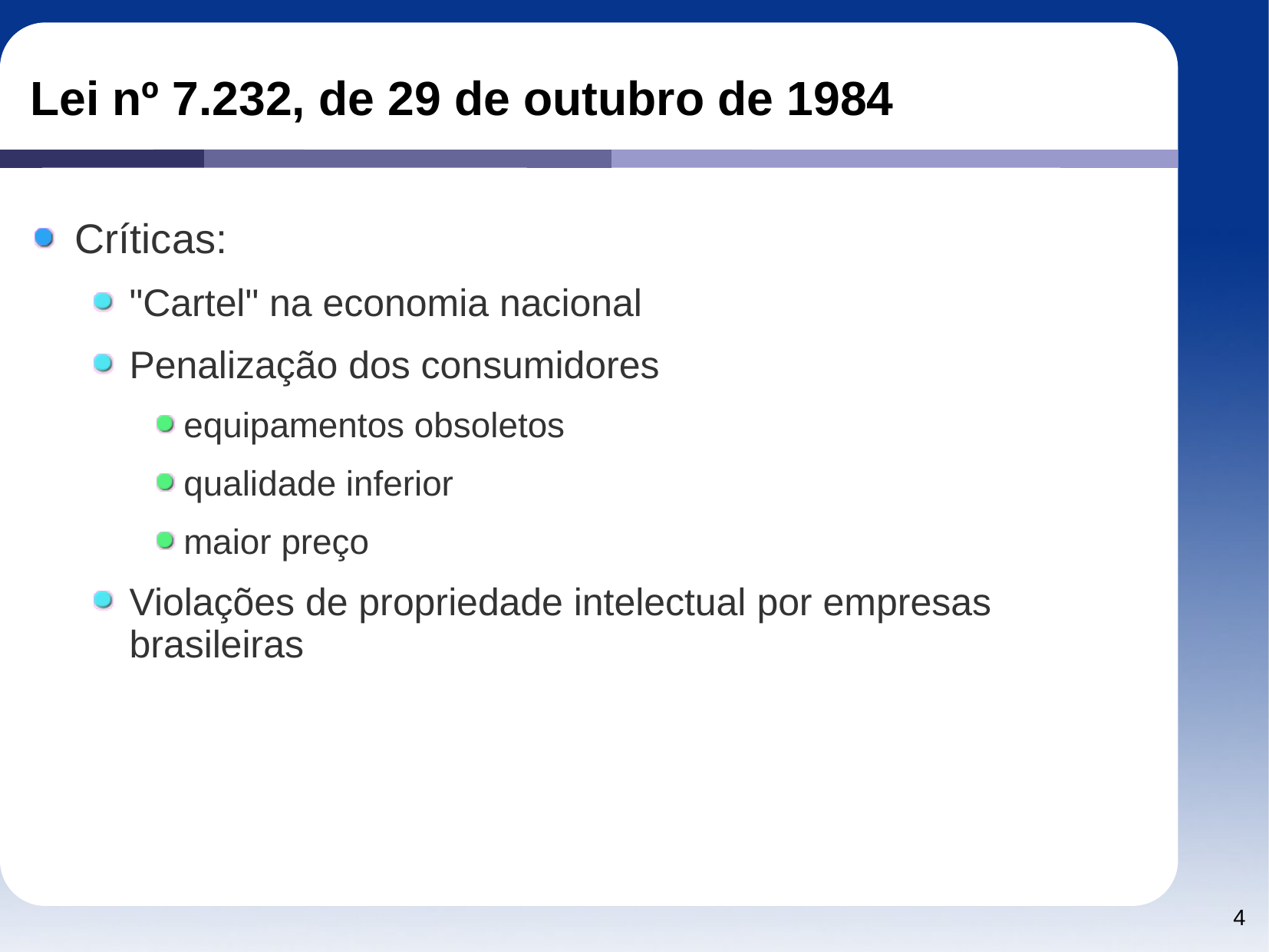

# Lei nº 7.232, de 29 de outubro de 1984
Críticas:
"Cartel" na economia nacional
Penalização dos consumidores
equipamentos obsoletos
qualidade inferior
maior preço
Violações de propriedade intelectual por empresas brasileiras
4